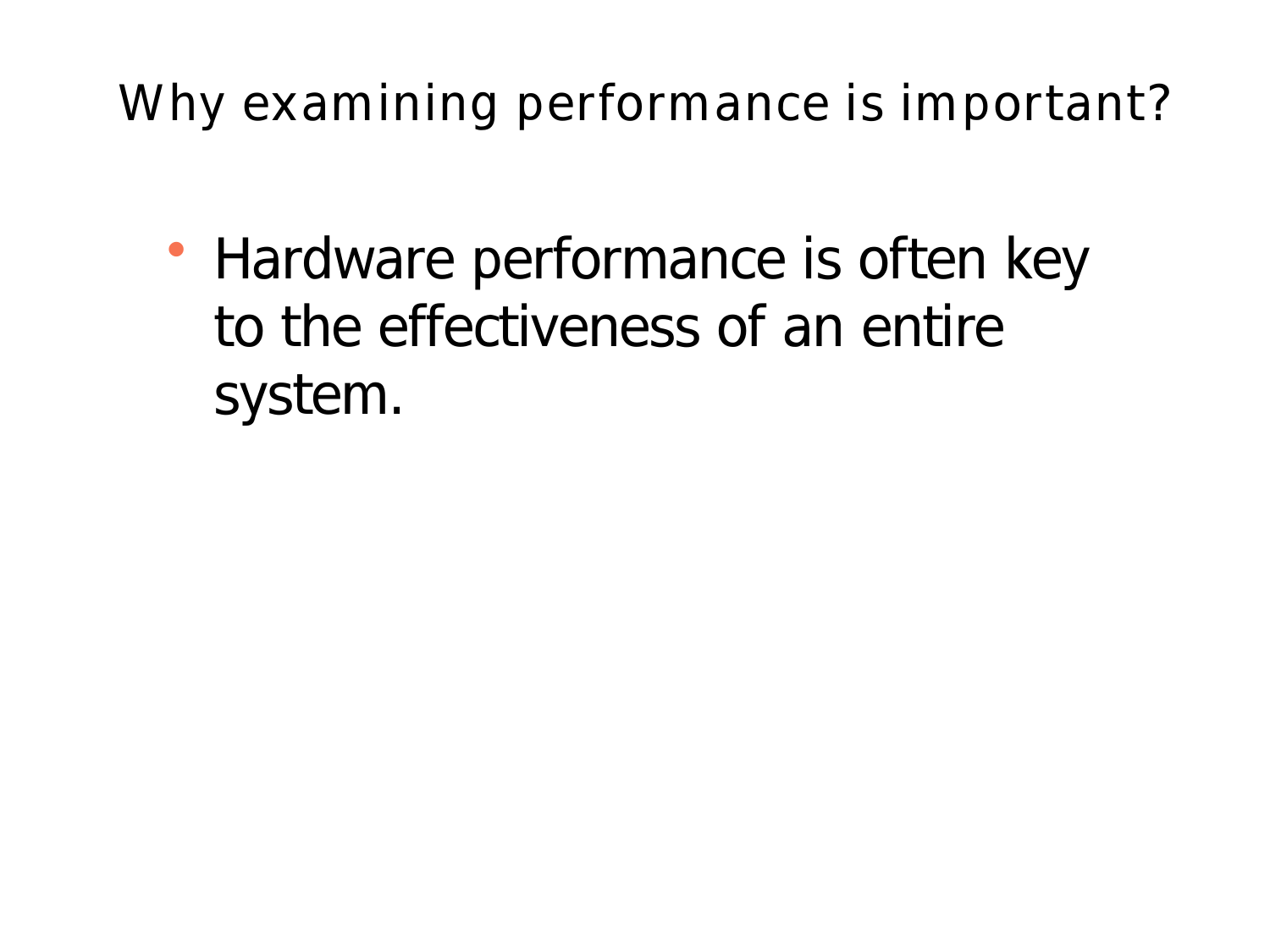

# Why examining performance is important?
Hardware performance is often key to the effectiveness of an entire system.